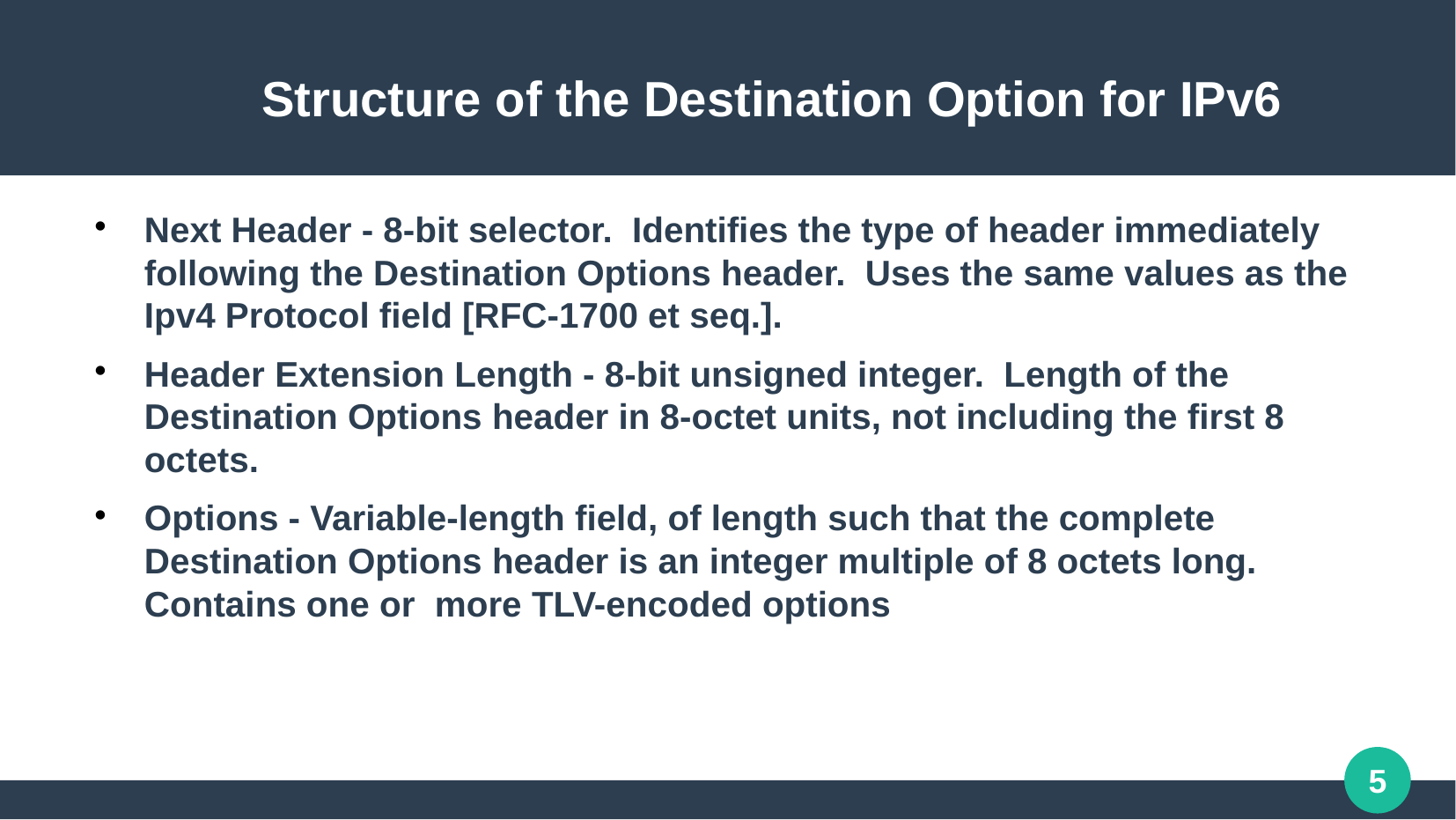

# Structure of the Destination Option for IPv6
Next Header - 8-bit selector.  Identifies the type of header immediately following the Destination Options header.  Uses the same values as the Ipv4 Protocol field [RFC-1700 et seq.].
Header Extension Length - 8-bit unsigned integer.  Length of the Destination Options header in 8-octet units, not including the first 8 octets.
Options - Variable-length field, of length such that the complete Destination Options header is an integer multiple of 8 octets long.  Contains one or  more TLV-encoded options